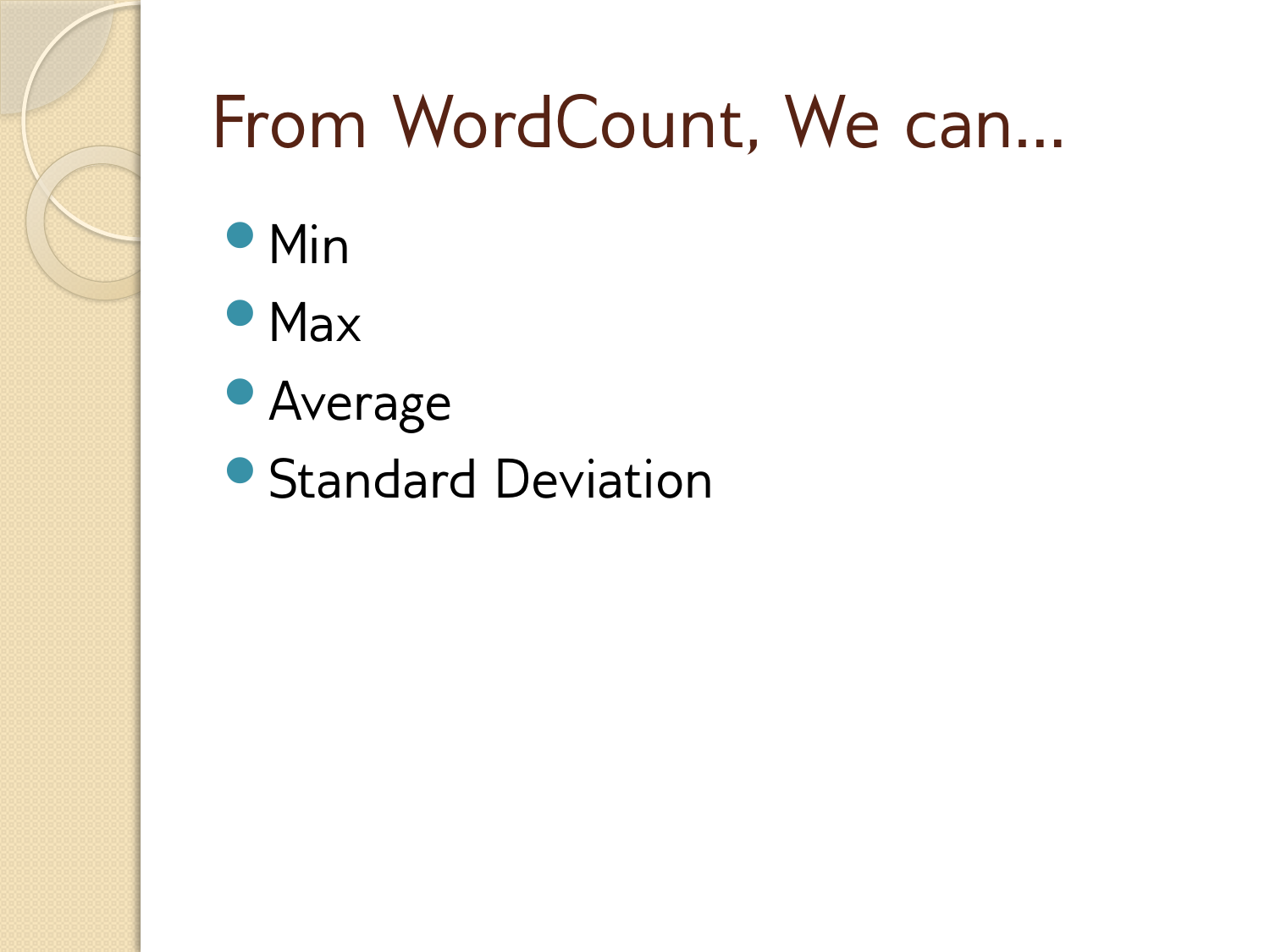

# From WordCount, We can…
Min
Max
Average
Standard Deviation